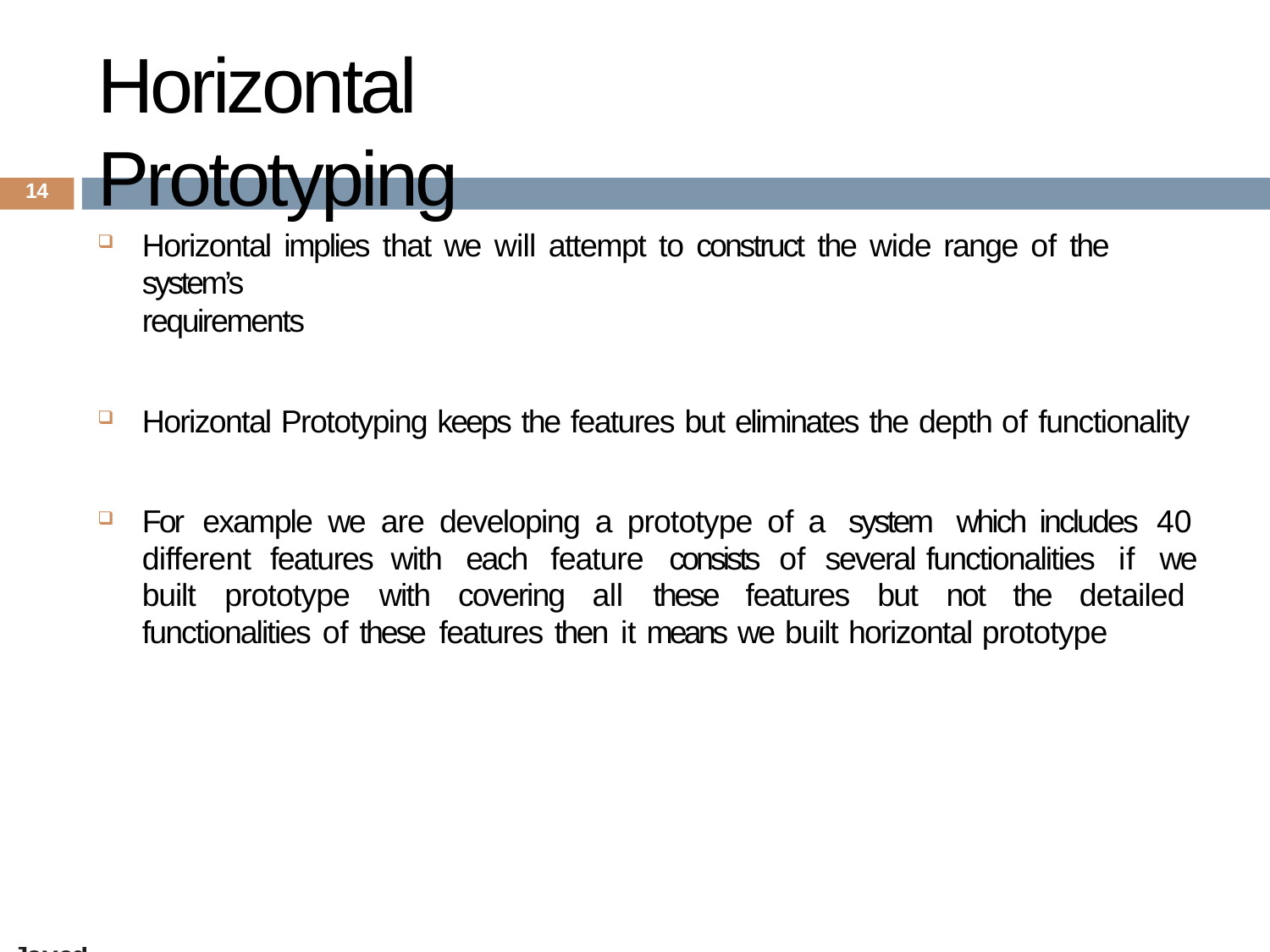

# Horizontal Prototyping
14
Horizontal implies that we will attempt to construct the wide range of the system’s
requirements

Horizontal Prototyping keeps the features but eliminates the depth of functionality

For example we are developing a prototype of a system which includes 40  different features with each feature consists of several functionalities if  we  built prototype with covering all these features but not the detailed  functionalities of these features then it means we built horizontal prototype

Engr. Ali Javed